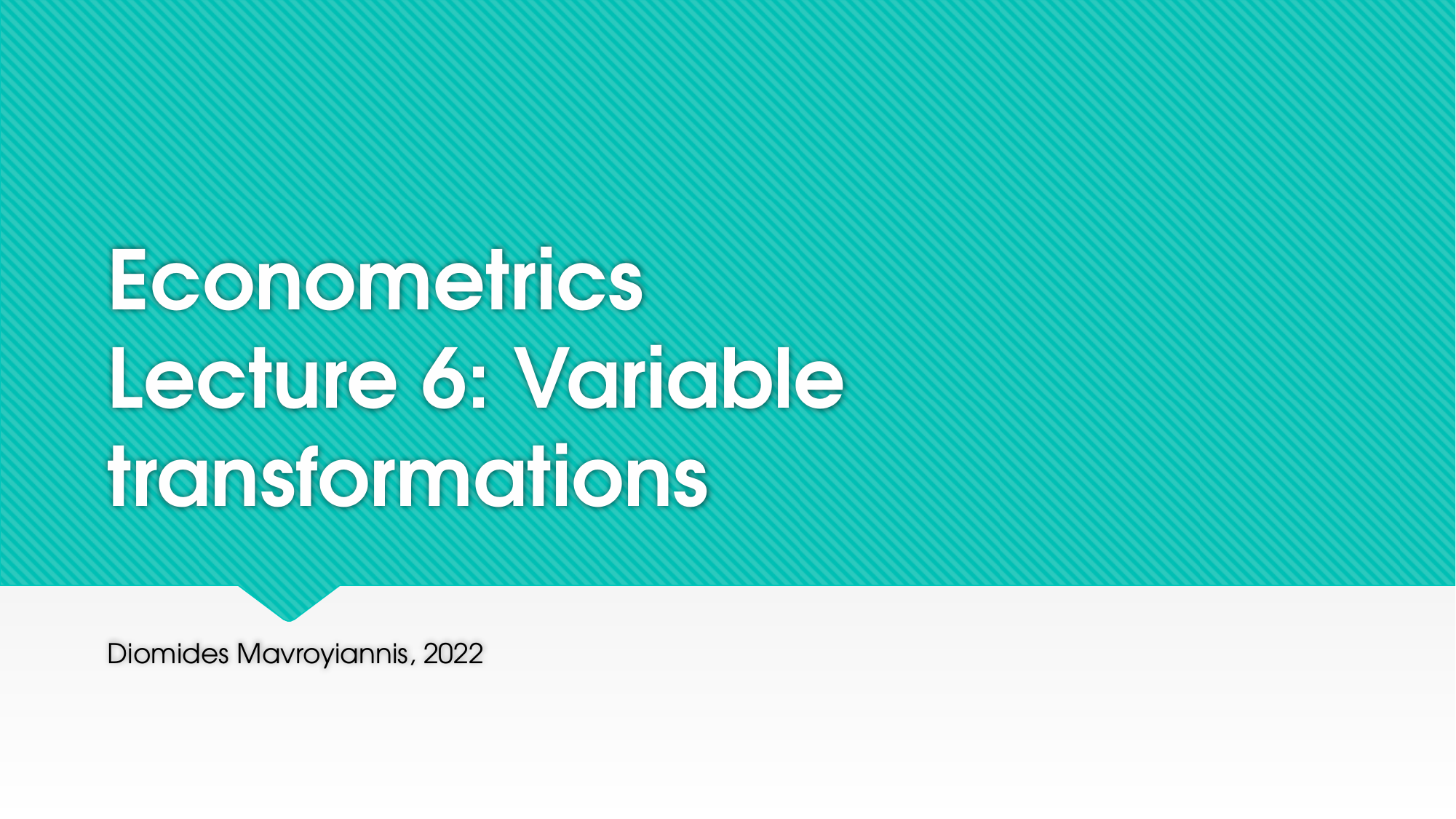

# Econometrics Lecture 6: Variable transformations
Diomides Mavroyiannis, 2022